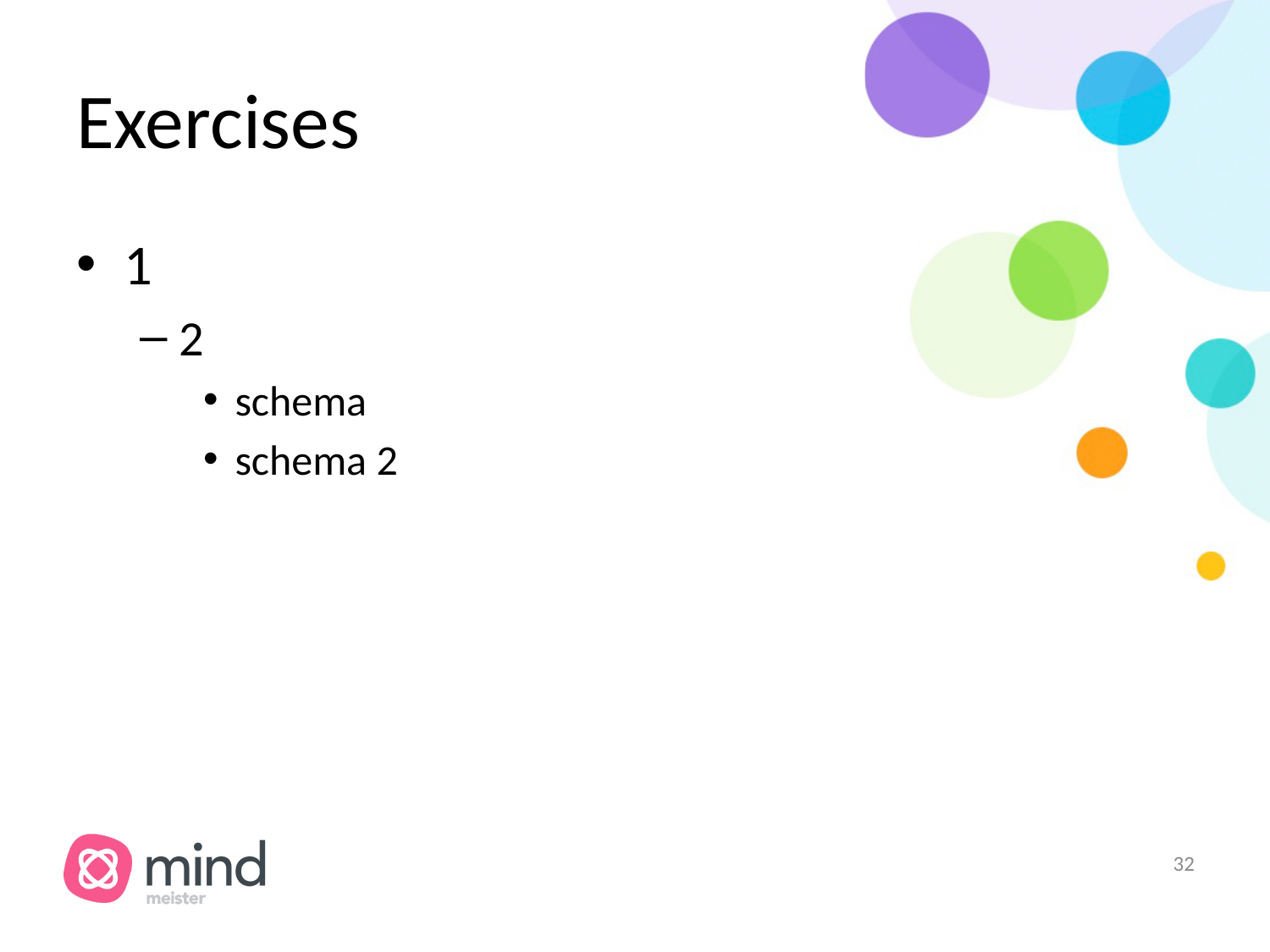

# Exercises
1
2
schema
schema 2
32